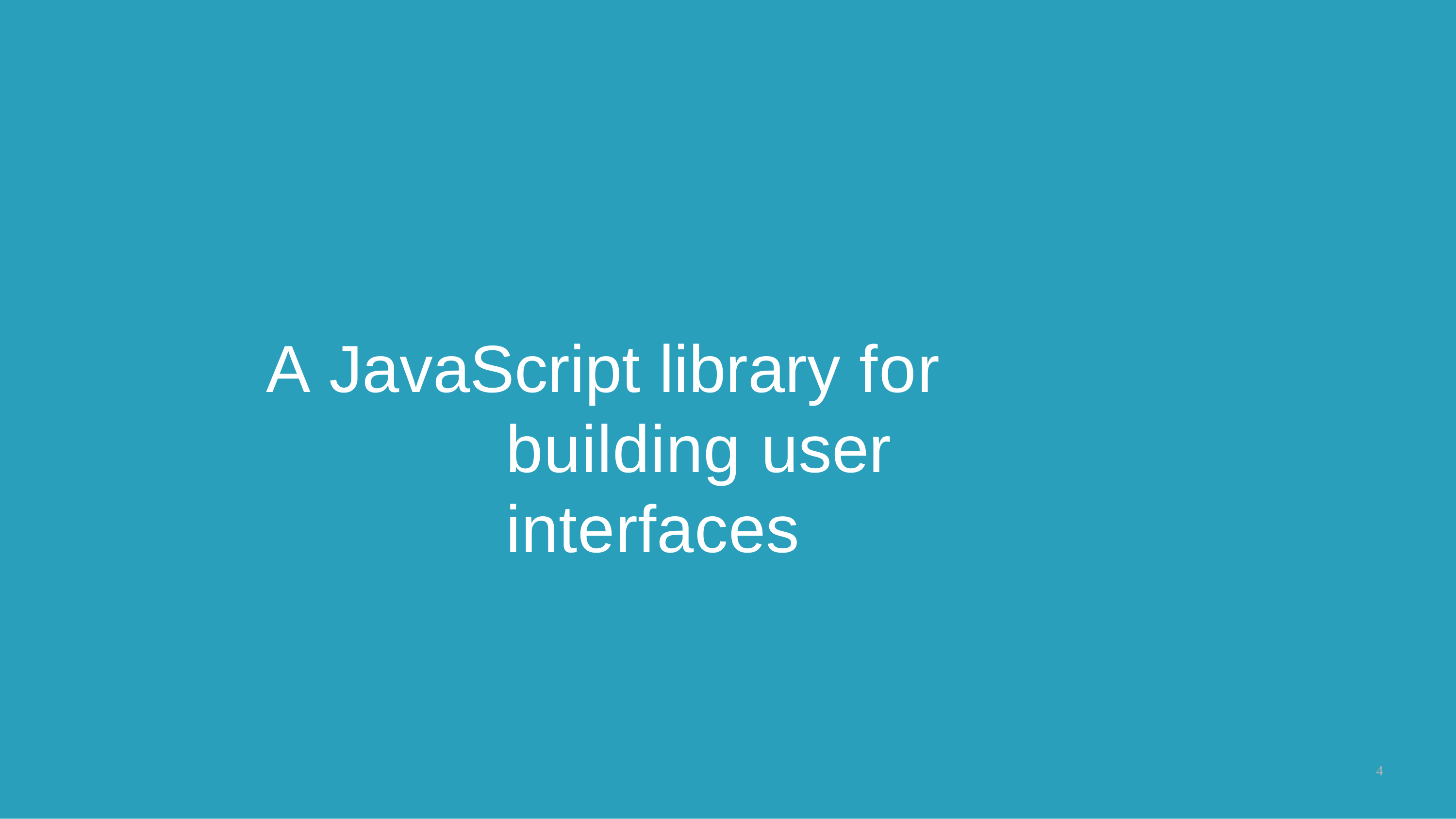

# A JavaScript library for building user interfaces
4